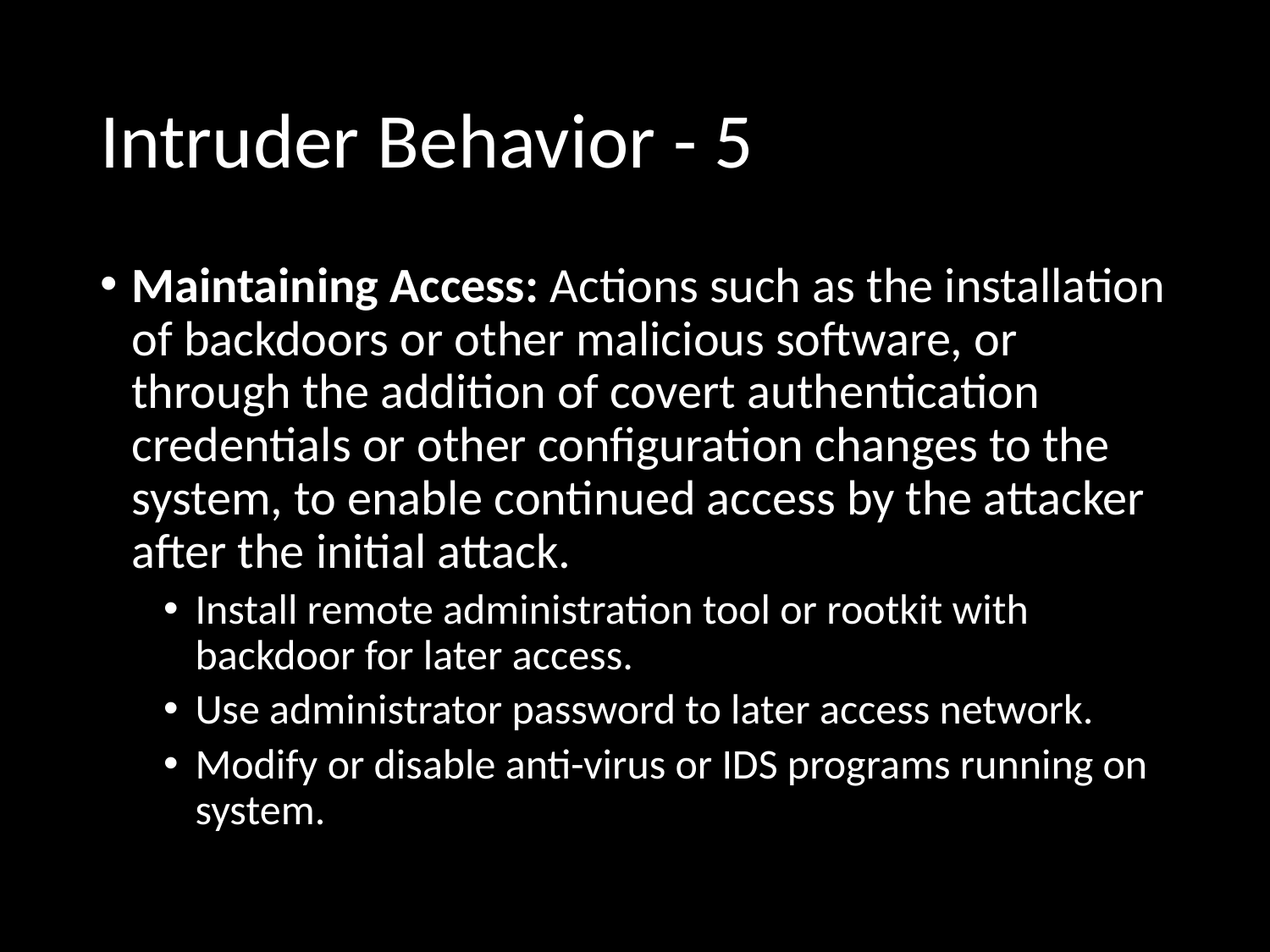

# Intruder Behavior - 5
Maintaining Access: Actions such as the installation of backdoors or other malicious software, or through the addition of covert authentication credentials or other configuration changes to the system, to enable continued access by the attacker after the initial attack.
Install remote administration tool or rootkit with backdoor for later access.
Use administrator password to later access network.
Modify or disable anti-virus or IDS programs running on system.